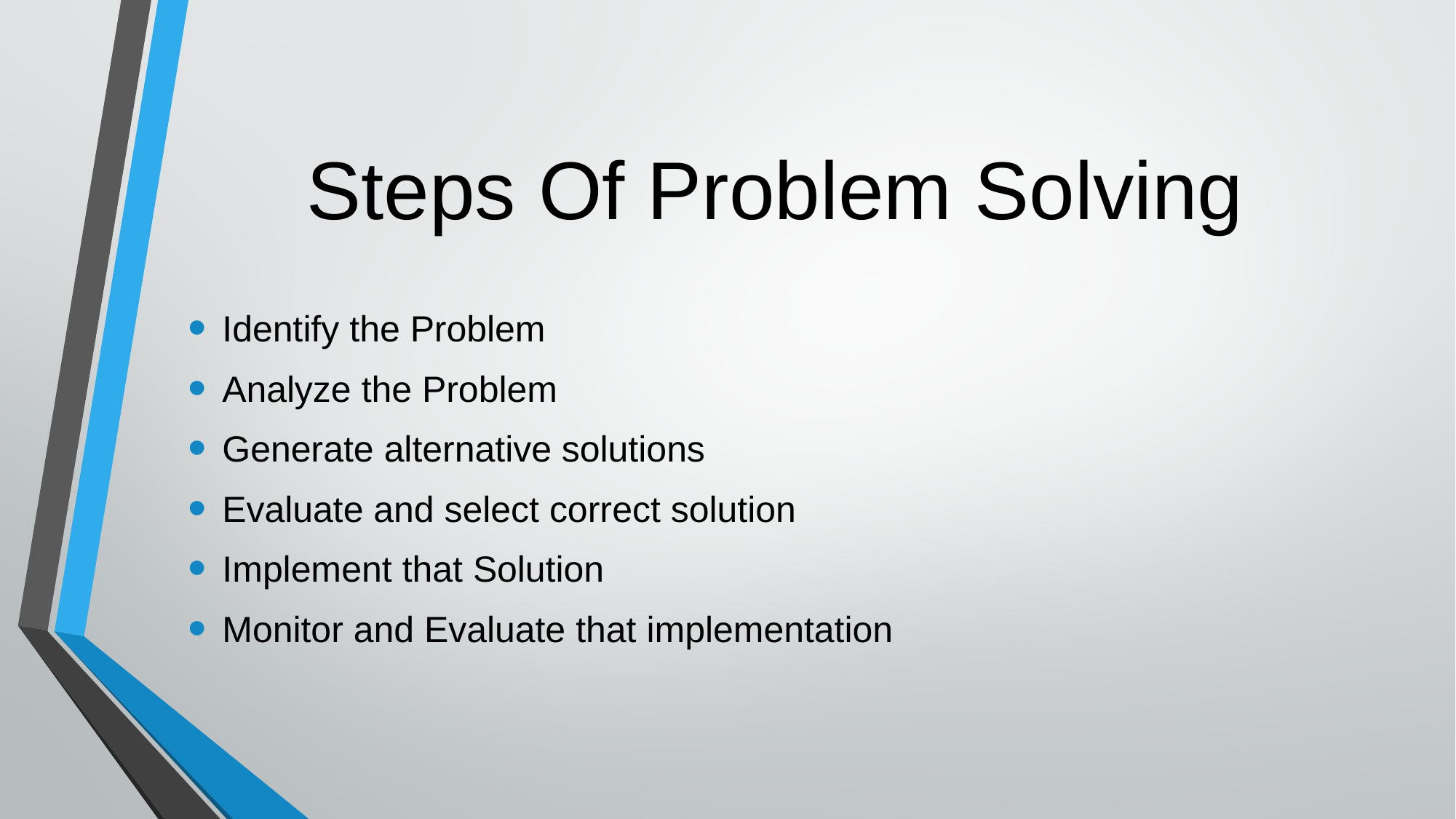

# Steps Of Problem Solving
Identify the Problem
Analyze the Problem
Generate alternative solutions
Evaluate and select correct solution
Implement that Solution
Monitor and Evaluate that implementation